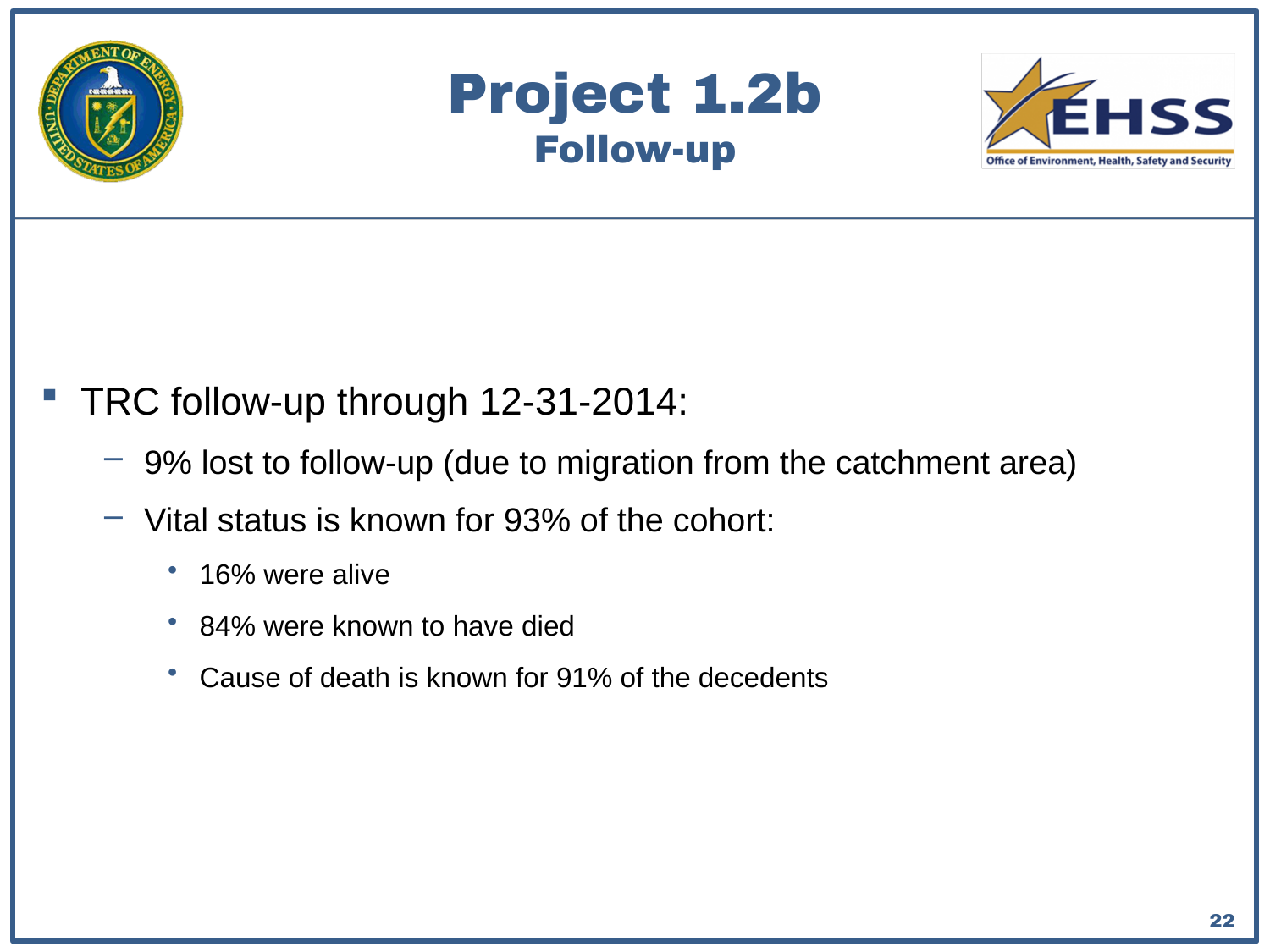

Project 1.2b
Follow-up
TRC follow-up through 12-31-2014:
9% lost to follow-up (due to migration from the catchment area)
Vital status is known for 93% of the cohort:
16% were alive
84% were known to have died
Cause of death is known for 91% of the decedents

22